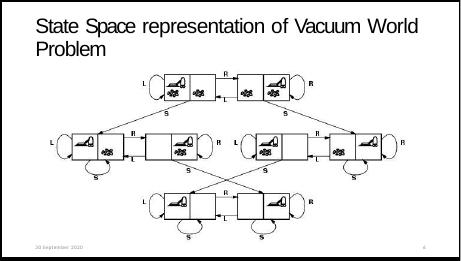

# State Space representation of Vacuum World  Problem

30 September 2020
6